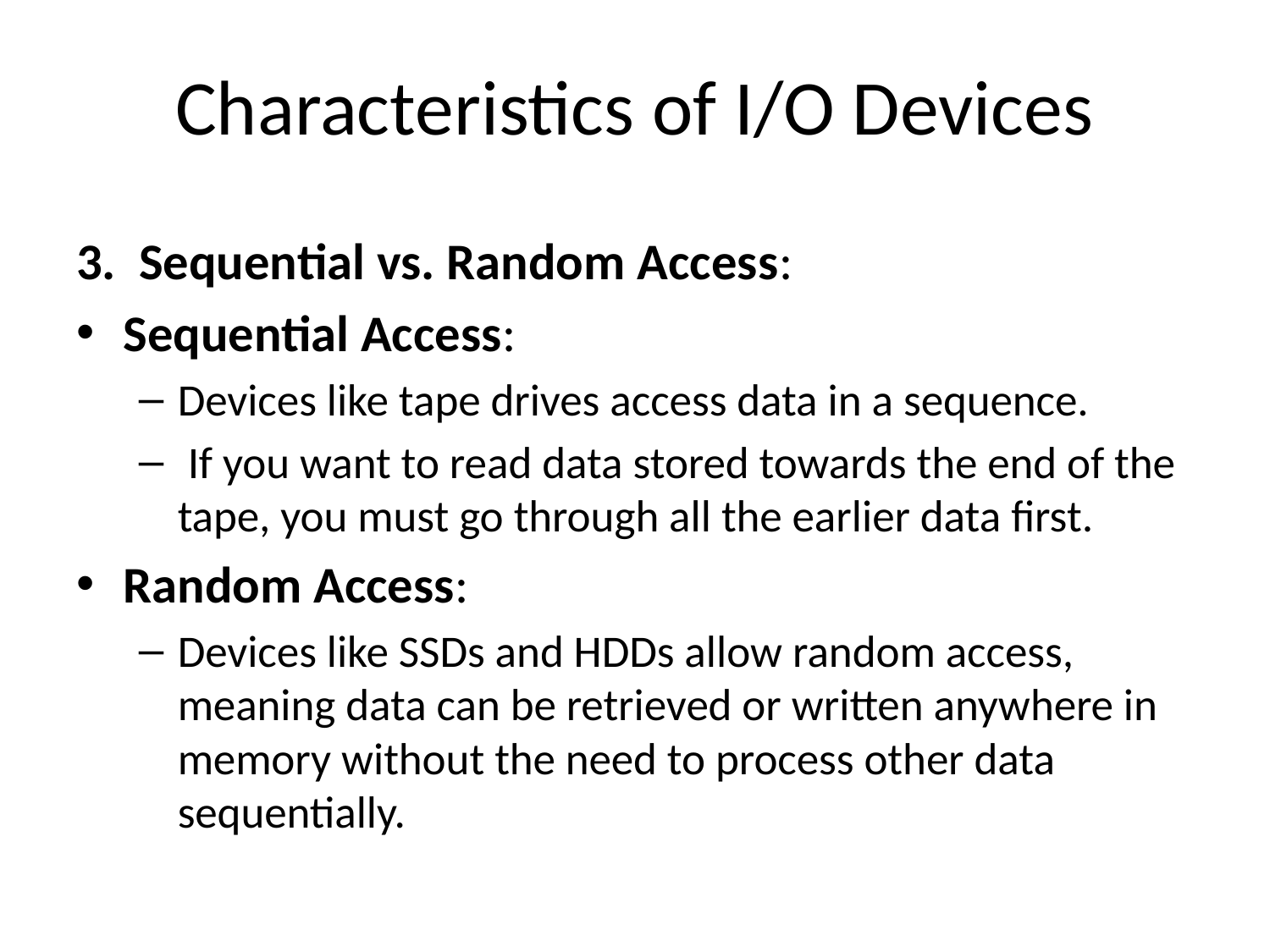

# Characteristics of I/O Devices
3.  Sequential vs. Random Access:
Sequential Access:
Devices like tape drives access data in a sequence.
 If you want to read data stored towards the end of the tape, you must go through all the earlier data first.
Random Access:
Devices like SSDs and HDDs allow random access, meaning data can be retrieved or written anywhere in memory without the need to process other data sequentially.